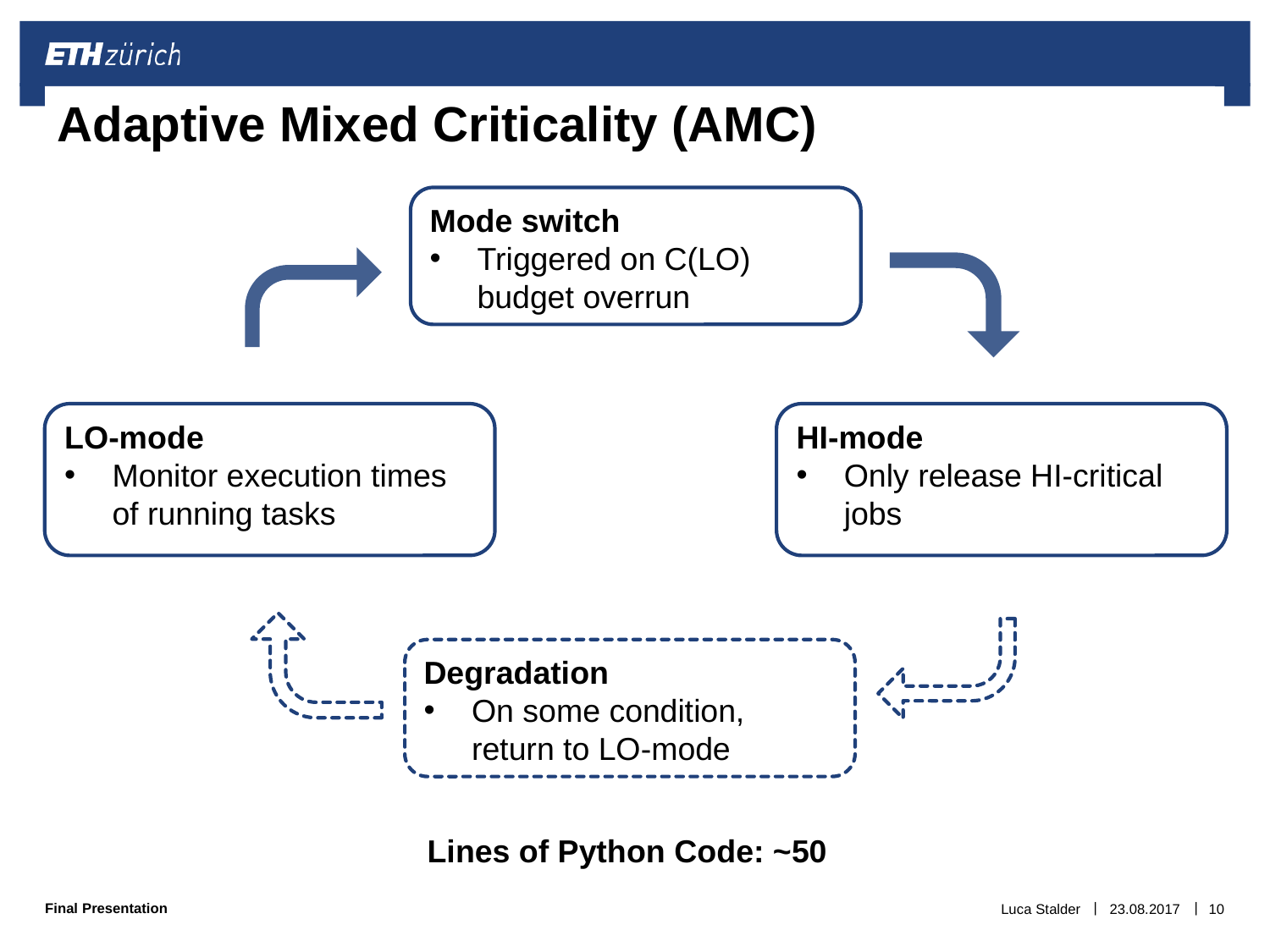

# Adaptive Mixed Criticality (AMC)
Mode switch
Triggered on C(LO) budget overrun

LO-mode
Monitor execution times of running tasks
HI-mode
Only release HI-critical jobs

Degradation
On some condition, return to LO-mode
Lines of Python Code: ~50
Luca Stalder
23.08.2017
10